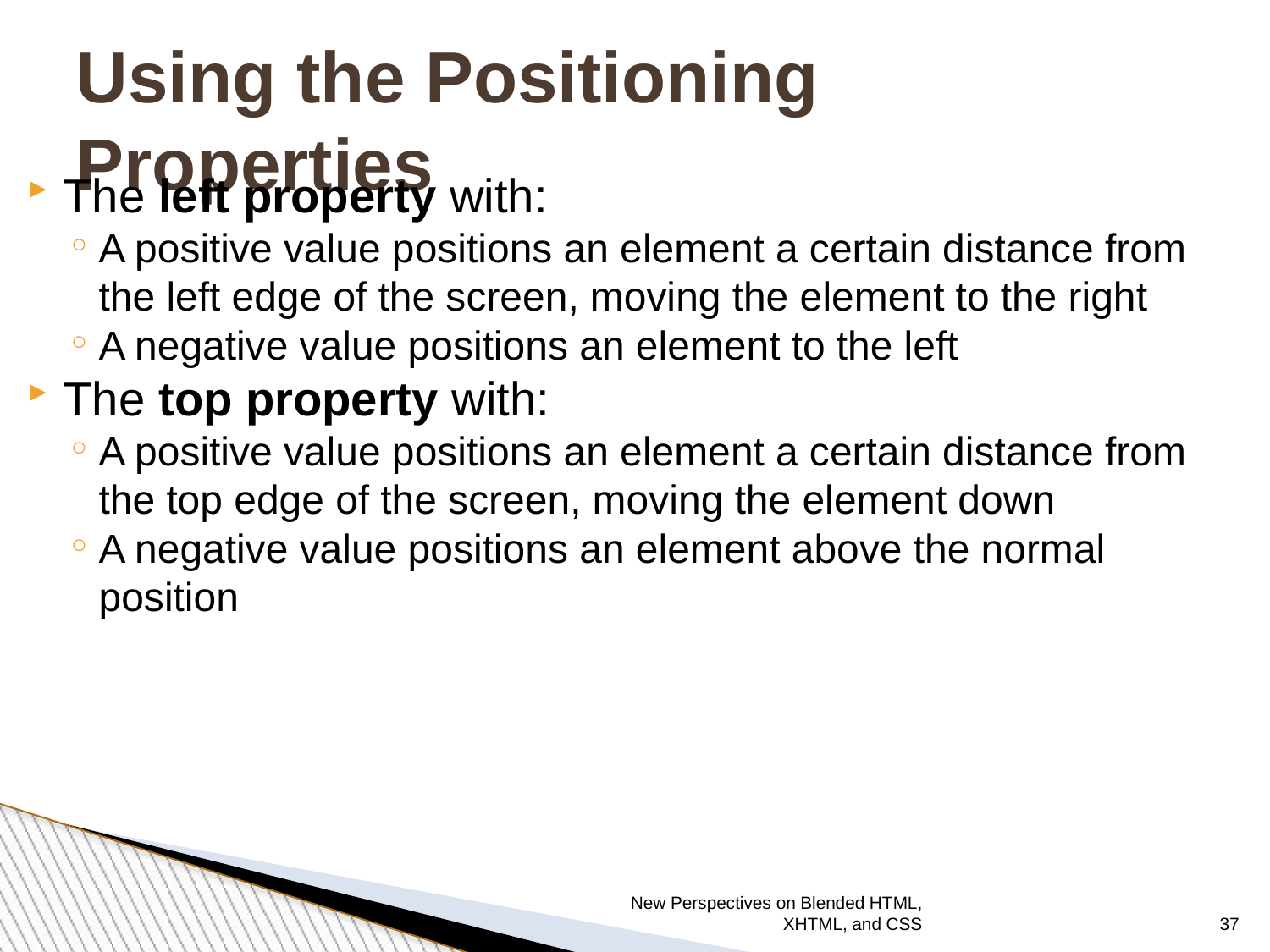

Using the Positioning Properties
The left property with:
A positive value positions an element a certain distance from the left edge of the screen, moving the element to the right
A negative value positions an element to the left
The top property with:
A positive value positions an element a certain distance from the top edge of the screen, moving the element down
A negative value positions an element above the normal position

New Perspectives on Blended HTML, XHTML, and CSS
37